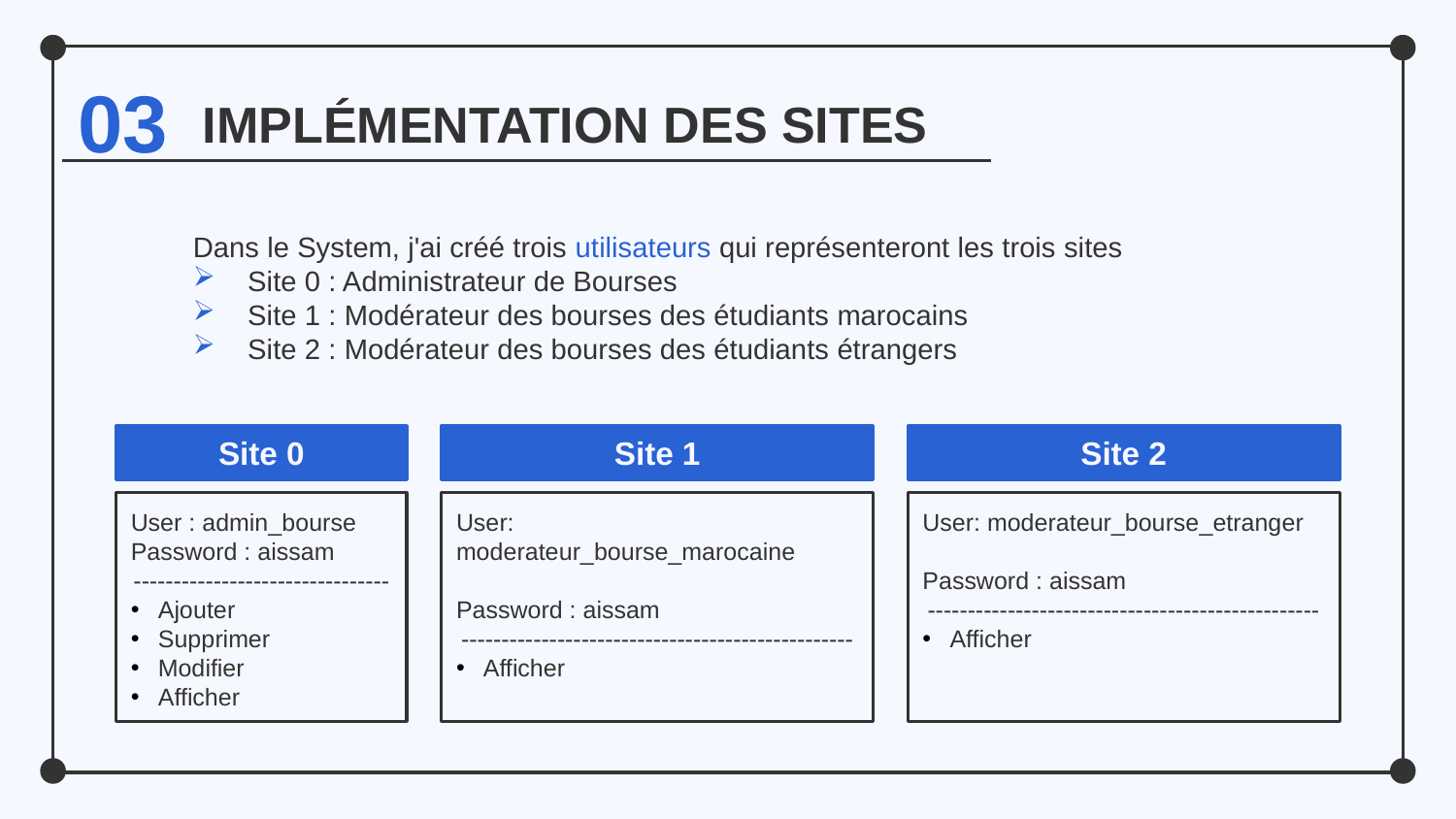

03
# IMPLÉMENTATION DES SITES
Dans le System, j'ai créé trois utilisateurs qui représenteront les trois sites
Site 0 : Administrateur de Bourses
Site 1 : Modérateur des bourses des étudiants marocains
Site 2 : Modérateur des bourses des étudiants étrangers
Site 0
User : admin_bourse
Password : aissam
--------------------------------
Ajouter
Supprimer
Modifier
Afficher
Site 1
User: moderateur_bourse_marocaine

Password : aissam
-------------------------------------------------
Afficher
Site 2
User: moderateur_bourse_etranger

Password : aissam
-------------------------------------------------
Afficher